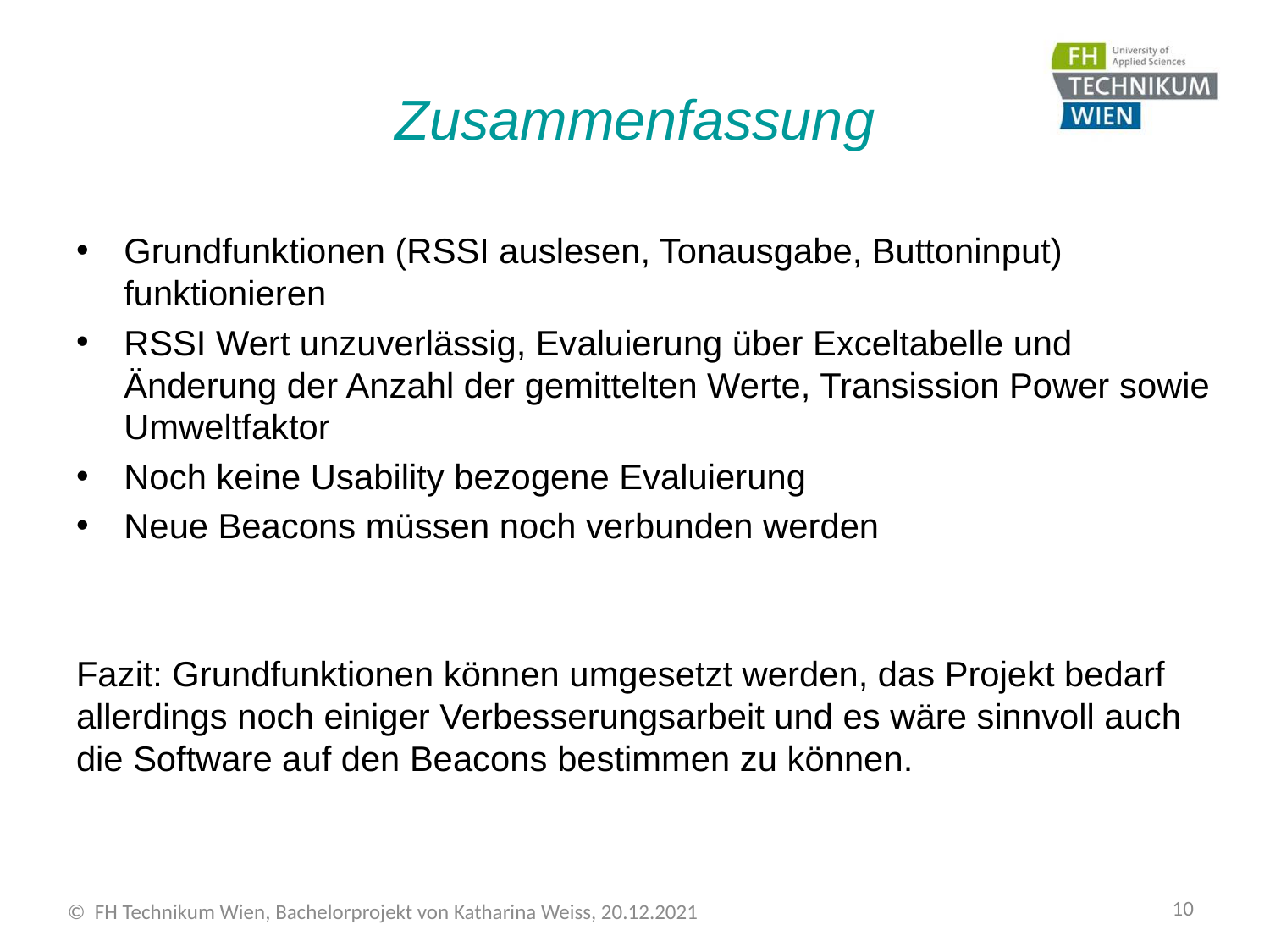

# Zusammenfassung
Grundfunktionen (RSSI auslesen, Tonausgabe, Buttoninput) funktionieren
RSSI Wert unzuverlässig, Evaluierung über Exceltabelle und Änderung der Anzahl der gemittelten Werte, Transission Power sowie Umweltfaktor
Noch keine Usability bezogene Evaluierung
Neue Beacons müssen noch verbunden werden

Fazit: Grundfunktionen können umgesetzt werden, das Projekt bedarf allerdings noch einiger Verbesserungsarbeit und es wäre sinnvoll auch die Software auf den Beacons bestimmen zu können.
10
©  FH Technikum Wien, Bachelorprojekt von Katharina Weiss, 20.12.2021